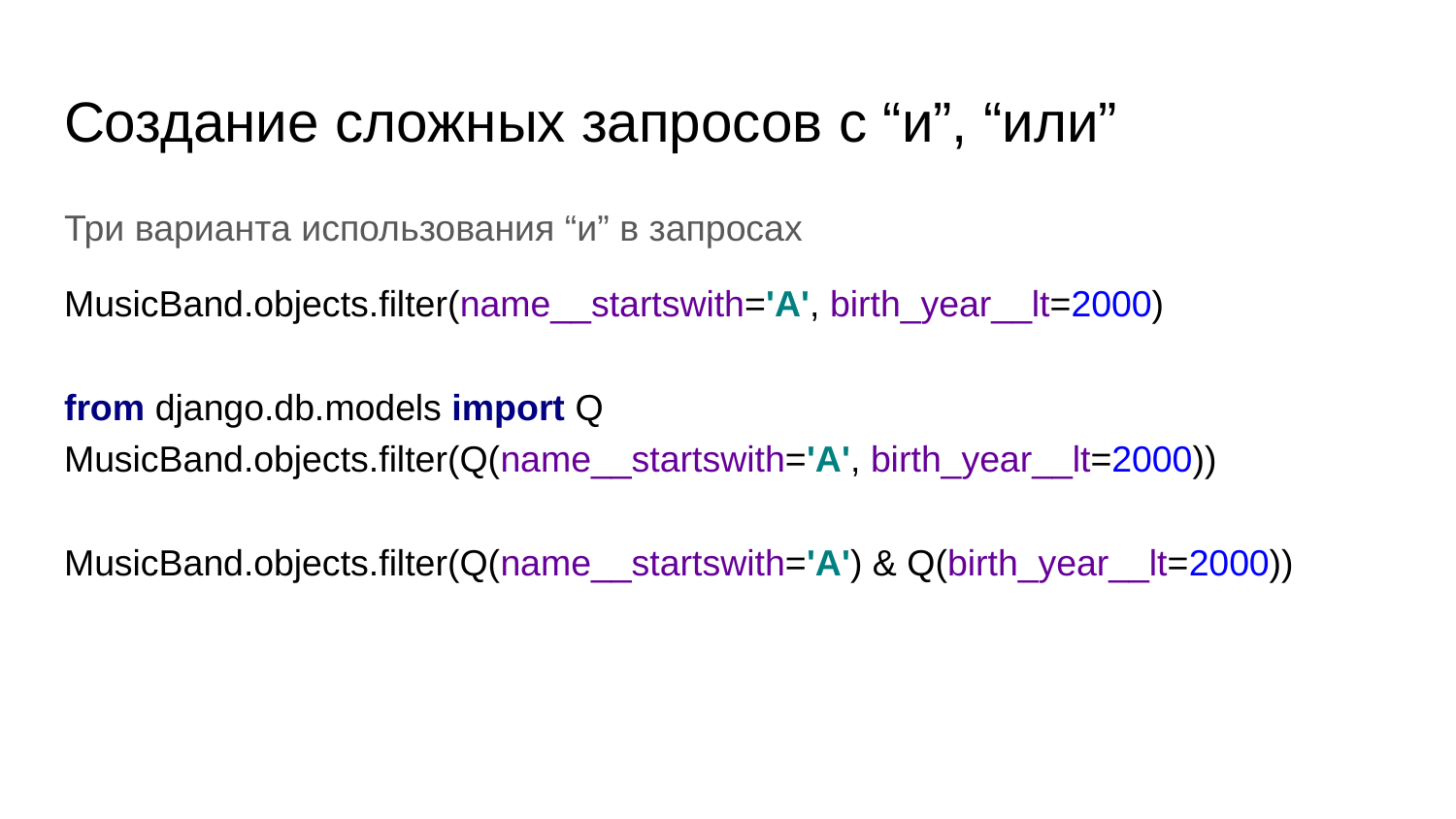

# Создание сложных запросов с “и”, “или”
Три варианта использования “и” в запросах
MusicBand.objects.filter(name__startswith='A', birth_year__lt=2000)

from django.db.models import Q
MusicBand.objects.filter(Q(name__startswith='A', birth_year__lt=2000))

MusicBand.objects.filter(Q(name__startswith='A') & Q(birth_year__lt=2000))